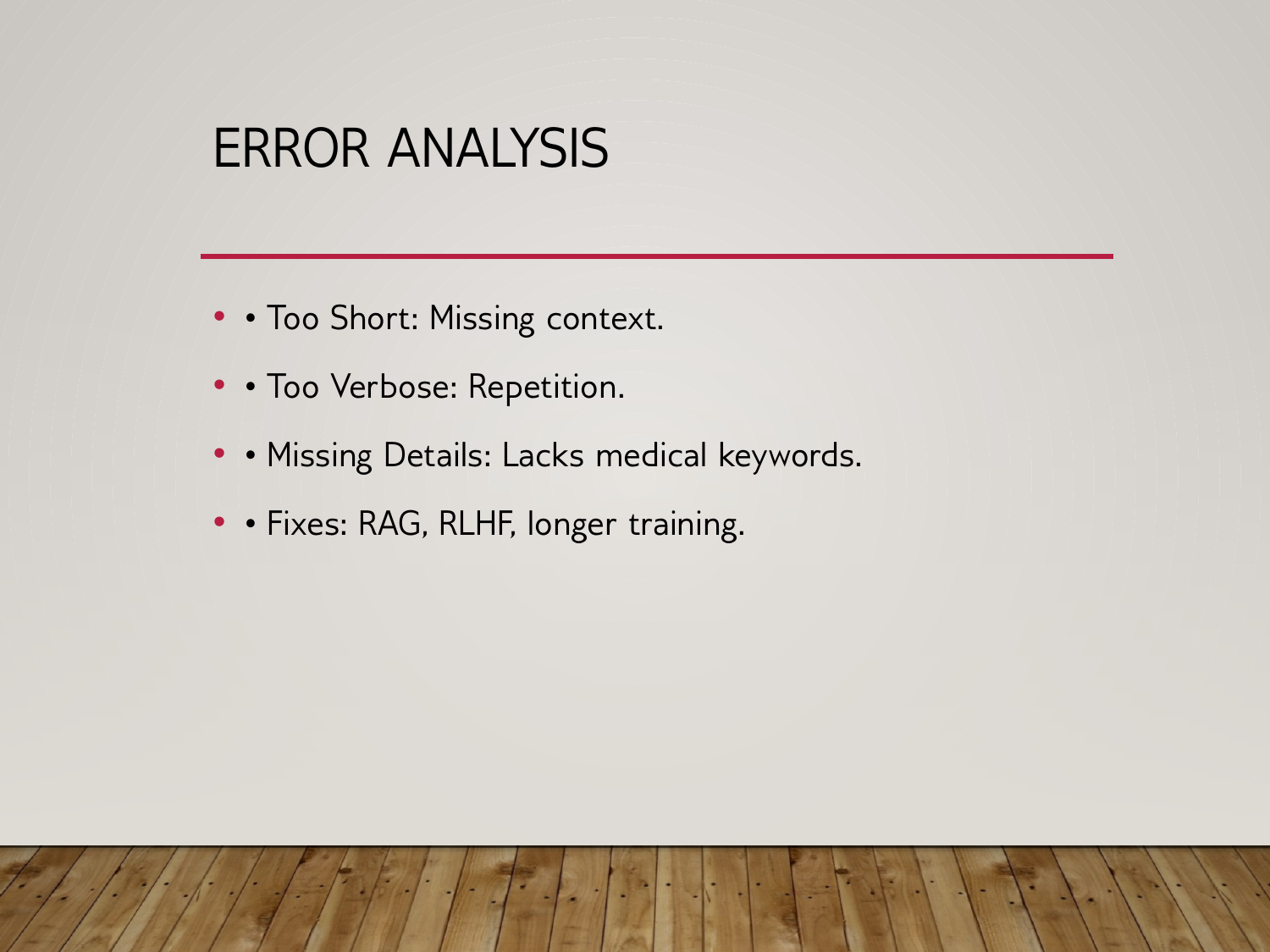

# Error Analysis
• Too Short: Missing context.
• Too Verbose: Repetition.
• Missing Details: Lacks medical keywords.
• Fixes: RAG, RLHF, longer training.